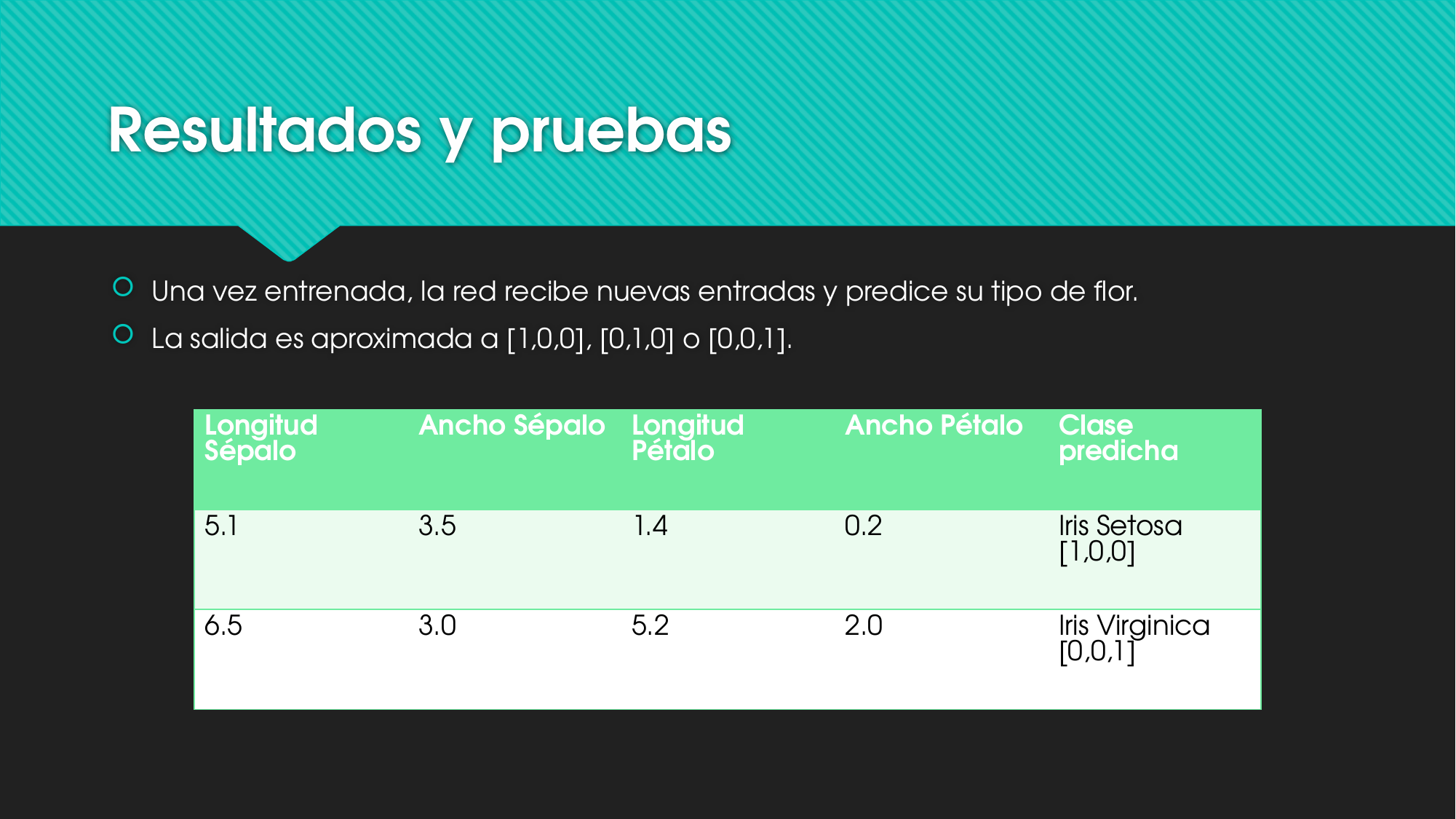

# Resultados y pruebas
Una vez entrenada, la red recibe nuevas entradas y predice su tipo de flor.
La salida es aproximada a [1,0,0], [0,1,0] o [0,0,1].
| Longitud Sépalo | Ancho Sépalo | Longitud Pétalo | Ancho Pétalo | Clase predicha |
| --- | --- | --- | --- | --- |
| 5.1 | 3.5 | 1.4 | 0.2 | Iris Setosa [1,0,0] |
| 6.5 | 3.0 | 5.2 | 2.0 | Iris Virginica [0,0,1] |